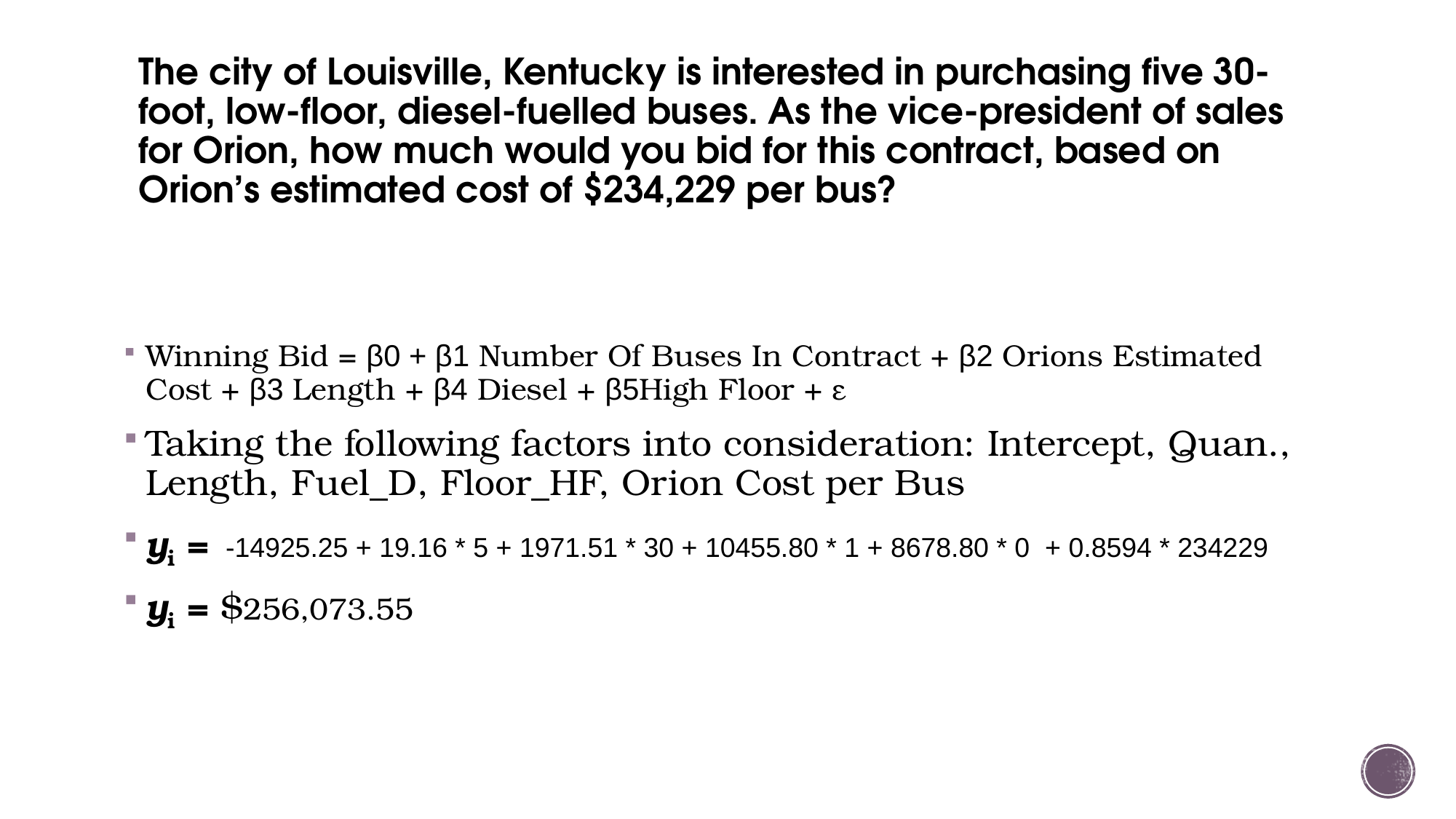

# The city of Louisville, Kentucky is interested in purchasing five 30-foot, low-floor, diesel-fuelled buses. As the vice-president of sales for Orion, how much would you bid for this contract, based on Orion’s estimated cost of $234,229 per bus?
Winning Bid = β0 + β1 Number Of Buses In Contract + β2 Orions Estimated Cost + β3 Length + β4 Diesel + β5High Floor + ε
Taking the following factors into consideration: Intercept, Quan., Length, Fuel_D, Floor_HF, Orion Cost per Bus
yi =  -14925.25 + 19.16 * 5 + 1971.51 * 30 + 10455.80 * 1 + 8678.80 * 0  + 0.8594 * 234229
yi = $256,073.55